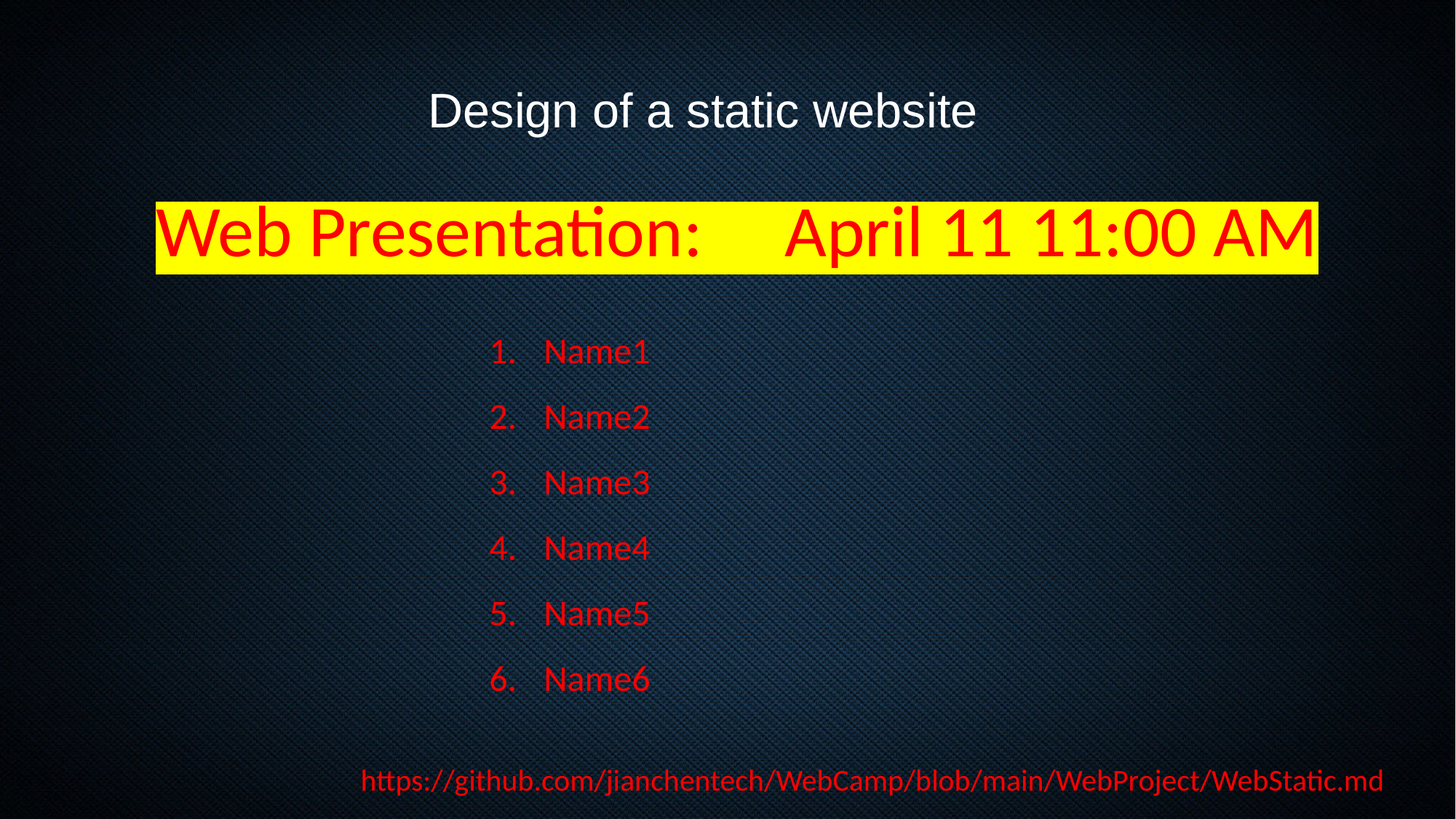

Design of a static website
Web Presentation:     April 11 11:00 AM
Name1
Name2
Name3
Name4
Name5
Name6
https://github.com/jianchentech/WebCamp/blob/main/WebProject/WebStatic.md